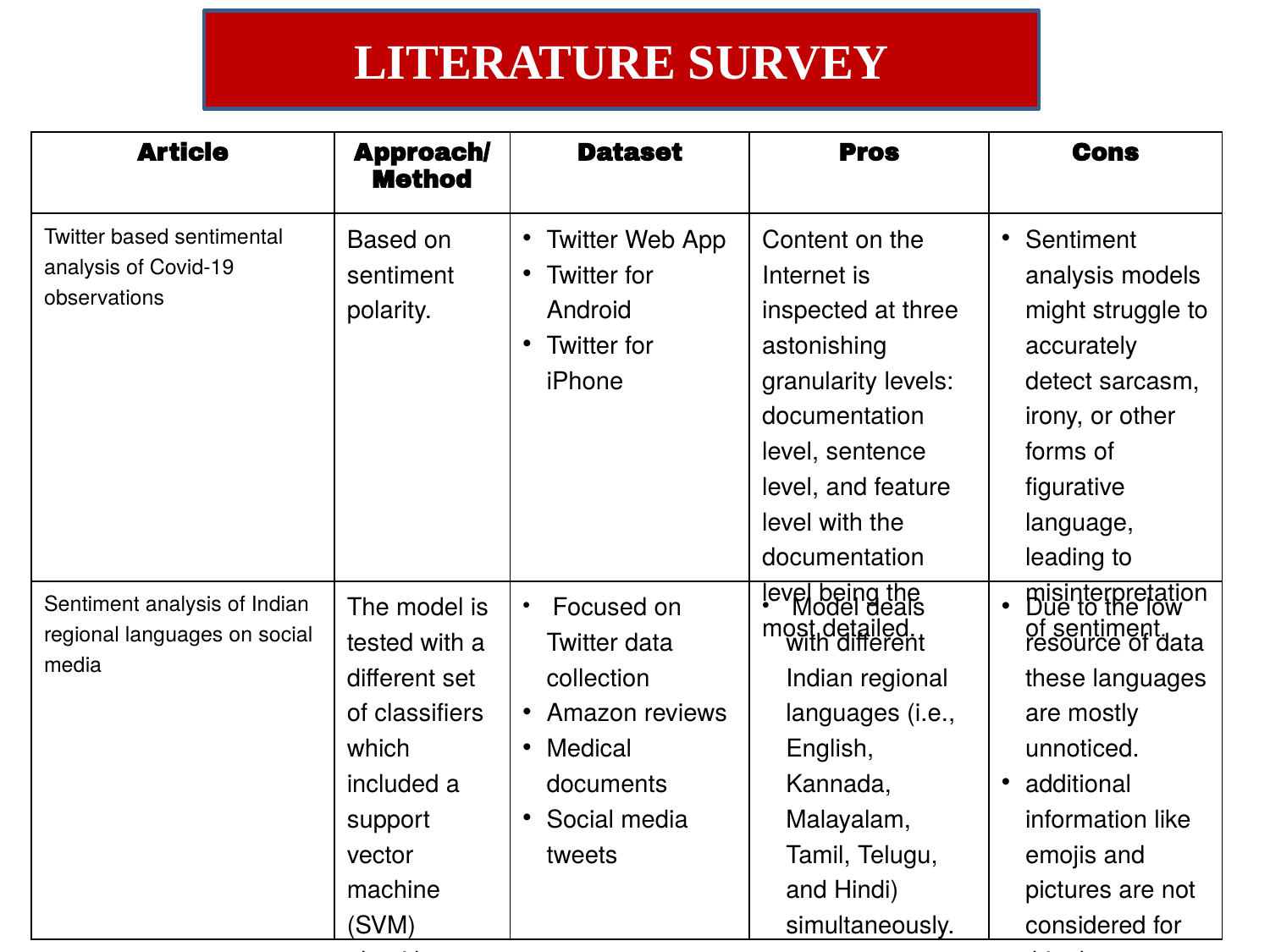

LITERATURE SURVEY

| Article | Approach/ Method | Dataset | Pros | Cons |
| --- | --- | --- | --- | --- |
| Twitter based sentimental analysis of Covid-19 observations | Based on sentiment polarity. | Twitter Web App Twitter for Android Twitter for iPhone | Content on the Internet is inspected at three astonishing granularity levels: documentation level, sentence level, and feature level with the documentation level being the most detailed. | Sentiment analysis models might struggle to accurately detect sarcasm, irony, or other forms of figurative language, leading to misinterpretation of sentiment. |
| Sentiment analysis of Indian regional languages on social media | The model is tested with a different set of classifiers which included a support vector machine (SVM) algorithm. | Focused on Twitter data collection Amazon reviews Medical documents Social media tweets | Model deals with different Indian regional languages (i.e., English, Kannada, Malayalam, Tamil, Telugu, and Hindi) simultaneously. | Due to the low resource of data these languages are mostly unnoticed. additional information like emojis and pictures are not considered for this dataset |